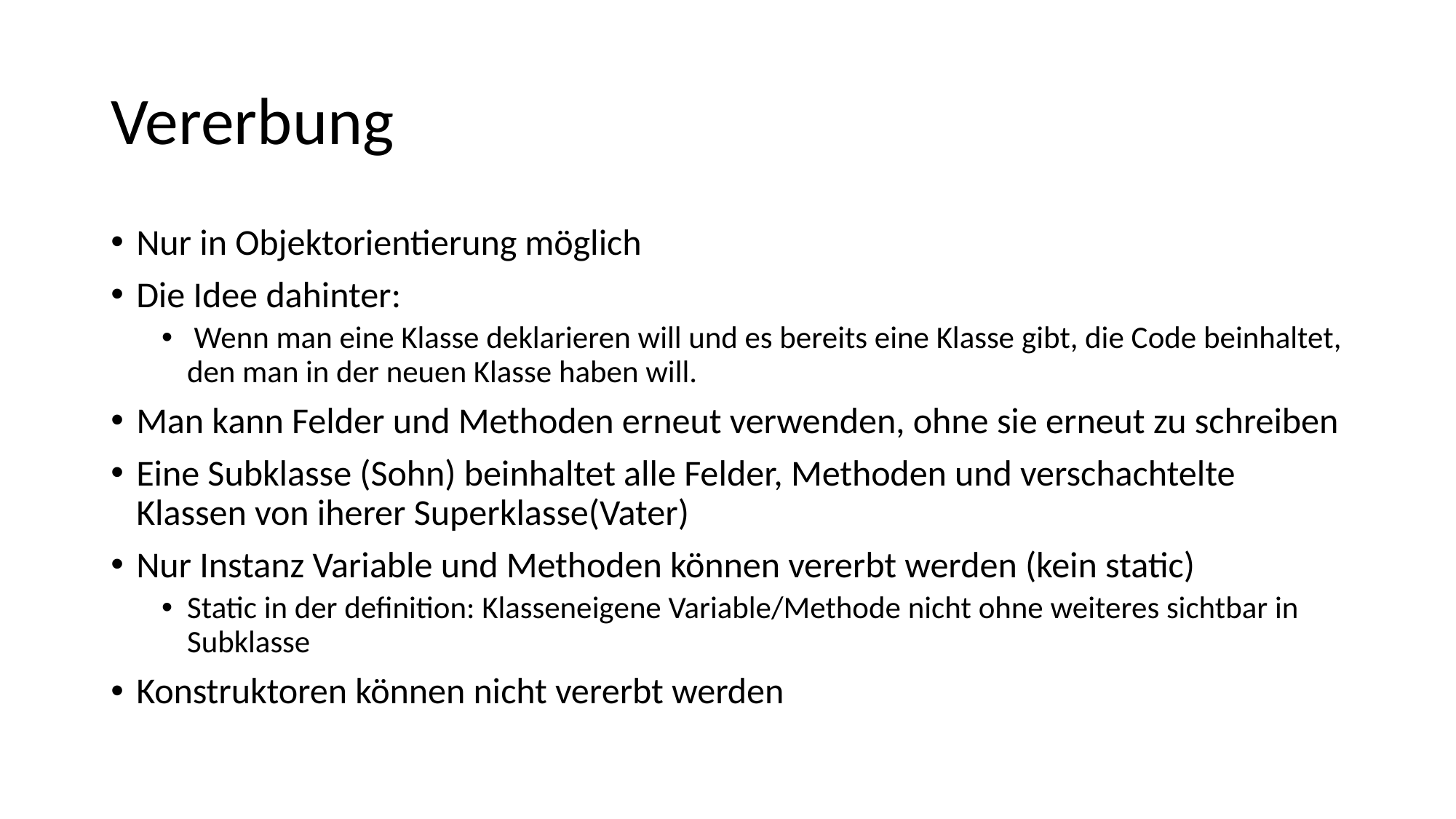

# Vererbung
Nur in Objektorientierung möglich
Die Idee dahinter:
 Wenn man eine Klasse deklarieren will und es bereits eine Klasse gibt, die Code beinhaltet, den man in der neuen Klasse haben will.
Man kann Felder und Methoden erneut verwenden, ohne sie erneut zu schreiben
Eine Subklasse (Sohn) beinhaltet alle Felder, Methoden und verschachtelte Klassen von iherer Superklasse(Vater)
Nur Instanz Variable und Methoden können vererbt werden (kein static)
Static in der definition: Klasseneigene Variable/Methode nicht ohne weiteres sichtbar in Subklasse
Konstruktoren können nicht vererbt werden